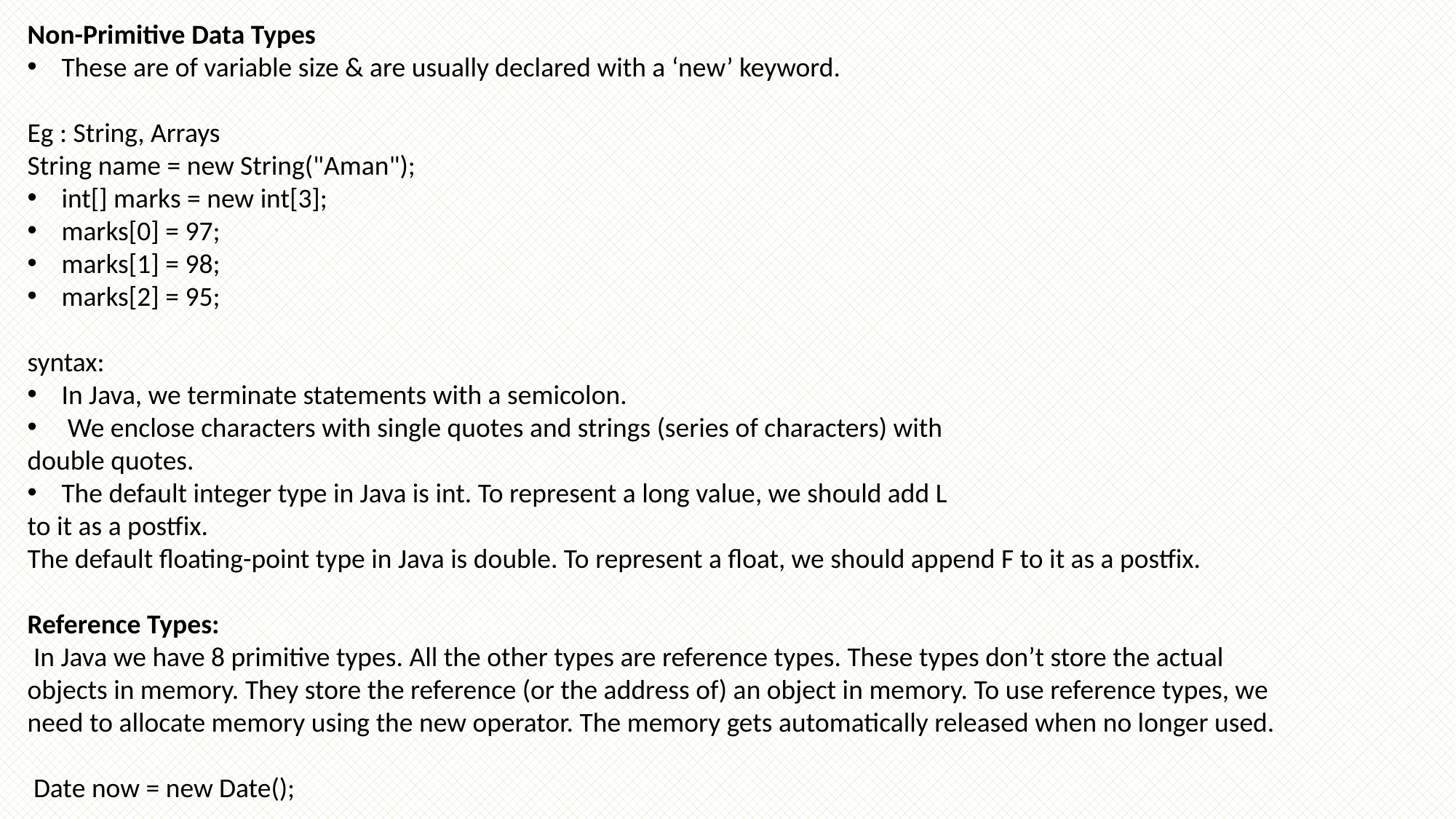

Non-Primitive Data Types
These are of variable size & are usually declared with a ‘new’ keyword.
Eg : String, Arrays
String name = new String("Aman");
int[] marks = new int[3];
marks[0] = 97;
marks[1] = 98;
marks[2] = 95;

syntax:
In Java, we terminate statements with a semicolon.
 We enclose characters with single quotes and strings (series of characters) with
double quotes.
The default integer type in Java is int. To represent a long value, we should add L
to it as a postfix.
The default floating-point type in Java is double. To represent a float, we should append F to it as a postfix.
Reference Types:
 In Java we have 8 primitive types. All the other types are reference types. These types don’t store the actual objects in memory. They store the reference (or the address of) an object in memory. To use reference types, we need to allocate memory using the new operator. The memory gets automatically released when no longer used.

 Date now = new Date();